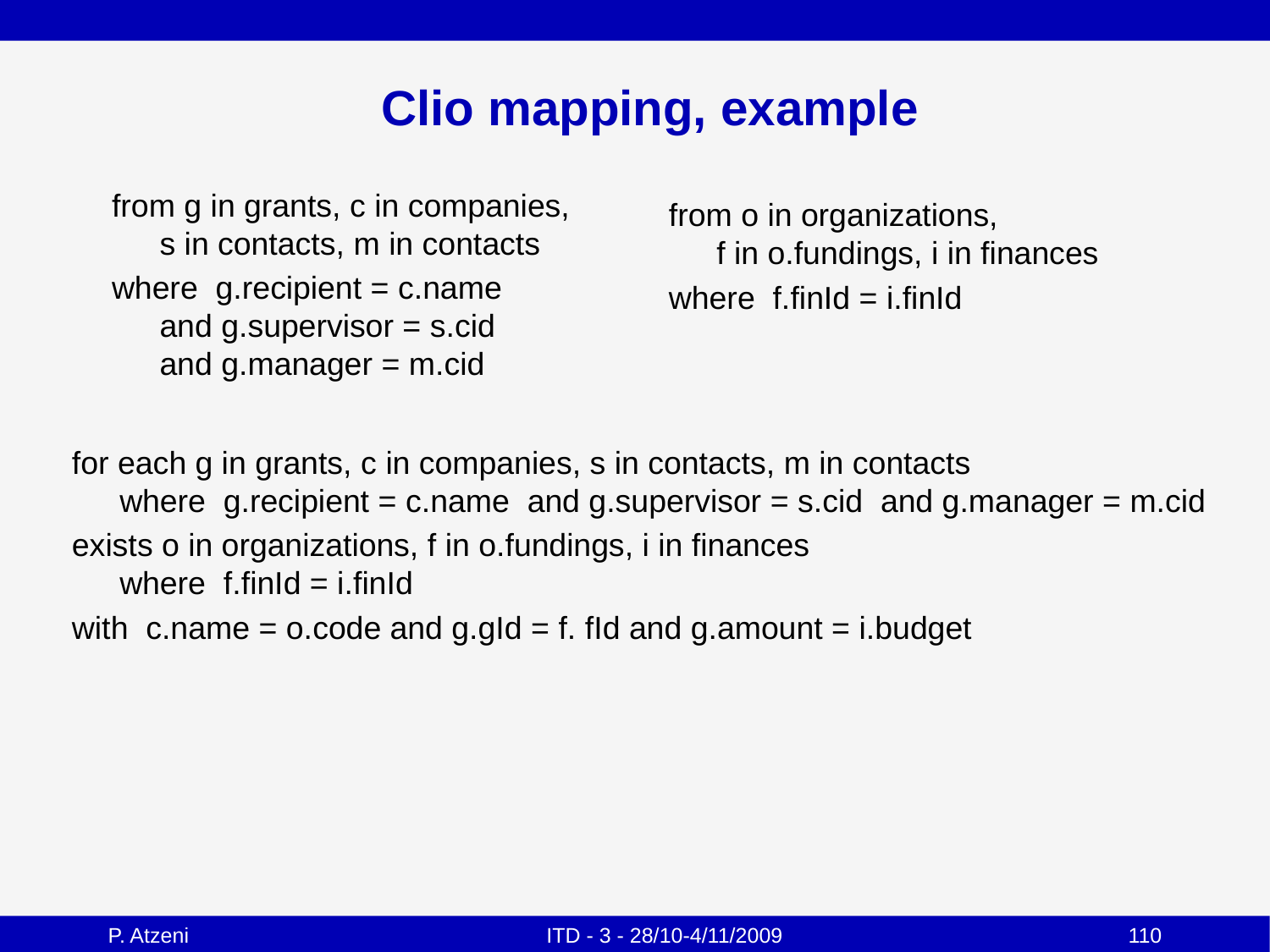

# Clio mapping, example
from g in grants, c in companies,
s in contacts, m in contacts
where  g.recipient = c.name
and g.supervisor = s.cid
and g.manager = m.cid

from o in organizations,
f in o.fundings, i in finances
where  f.finId = i.finId

for each g in grants, c in companies, s in contacts, m in contacts
where  g.recipient = c.name  and g.supervisor = s.cid  and g.manager = m.cid
exists o in organizations, f in o.fundings, i in finances
where  f.finId = i.finId
with  c.name = o.code and g.gId = f. fId and g.amount = i.budget

P. Atzeni
ITD - 3 - 28/10-4/11/2009
110